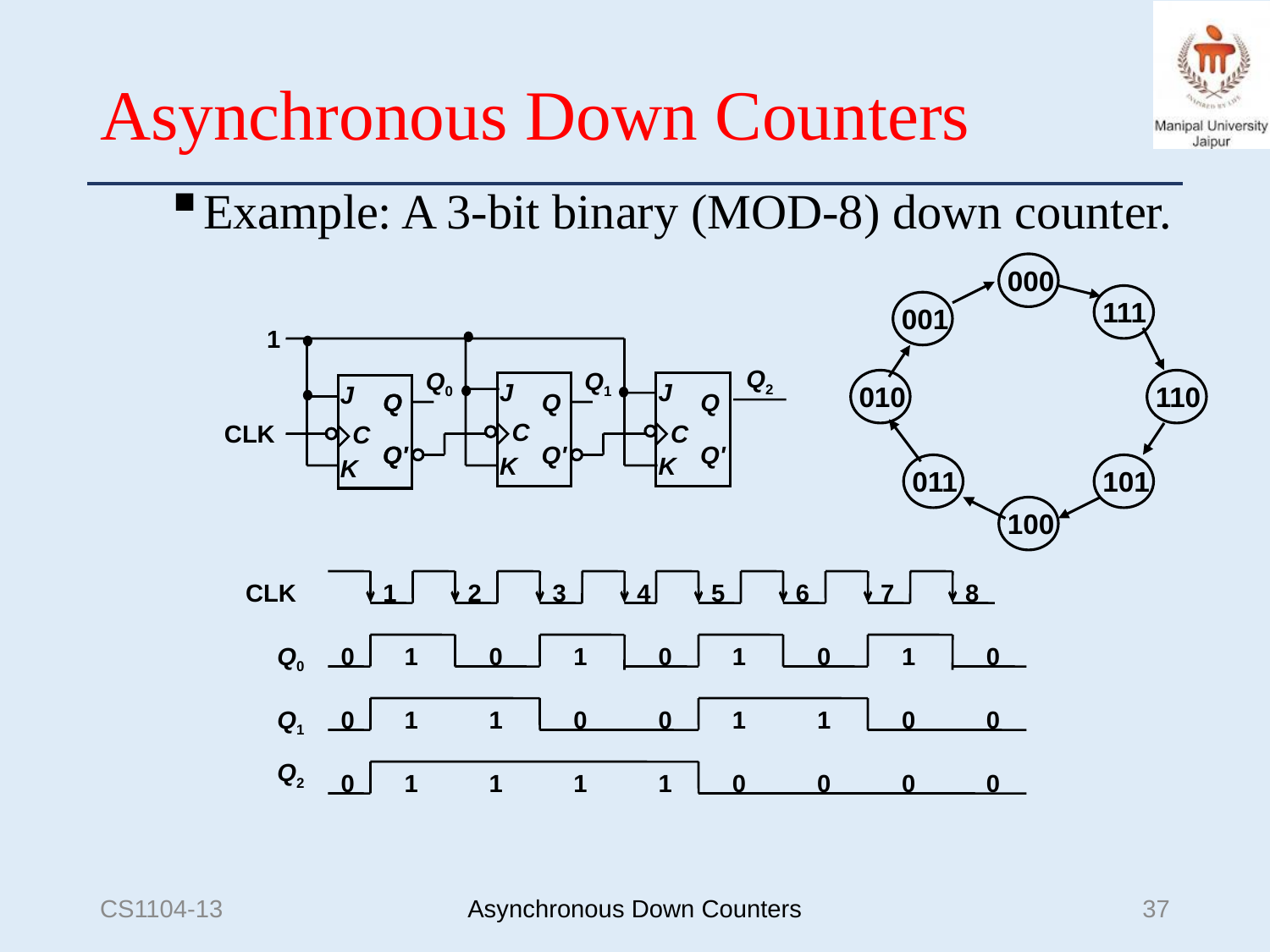

# Asynchronous Down Counters
Example: A 3-bit binary (MOD-8) down counter.

000

111

001

010

110

011

101

100

1

Q2
Q0
Q1

J

K

J

K

J

K
Q
Q'
Q
Q
Q'
Q
Q'

C
C
CLK
C

Q'

CLK

1

2

3

4

5

6

7

8

Q0
0

1

0

1

0

1

0

1

0

Q1
0

1
1

0
0

1
1

0
0

Q2
0

1
1
1
1

0
0
0
0

CS1104-13
Asynchronous Down Counters
37